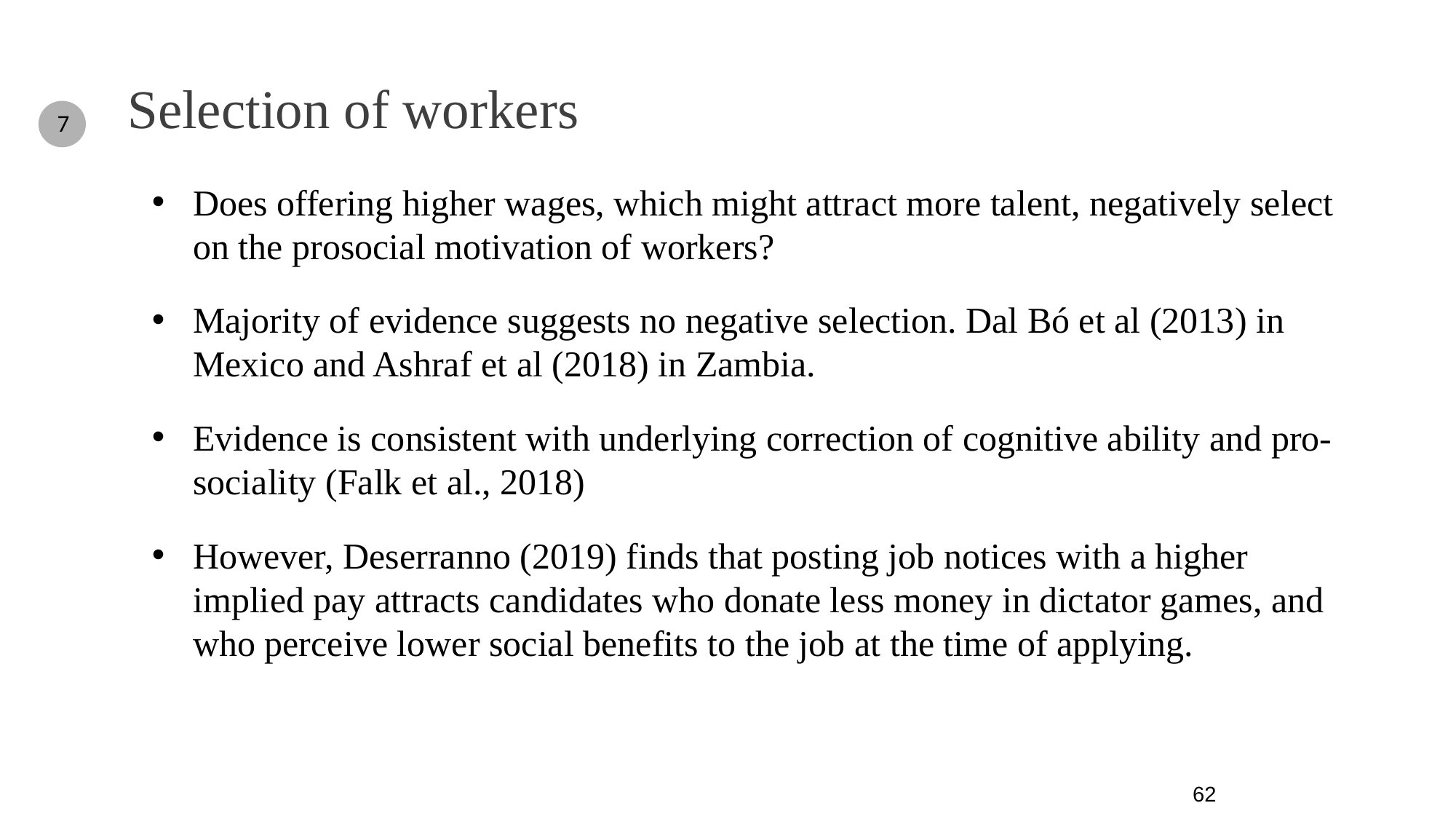

Selection of workers

7
Does offering higher wages, which might attract more talent, negatively select on the prosocial motivation of workers?
Majority of evidence suggests no negative selection. Dal Bó et al (2013) in Mexico and Ashraf et al (2018) in Zambia.
Evidence is consistent with underlying correction of cognitive ability and pro-sociality (Falk et al., 2018)
However, Deserranno (2019) finds that posting job notices with a higher implied pay attracts candidates who donate less money in dictator games, and who perceive lower social benefits to the job at the time of applying.

62